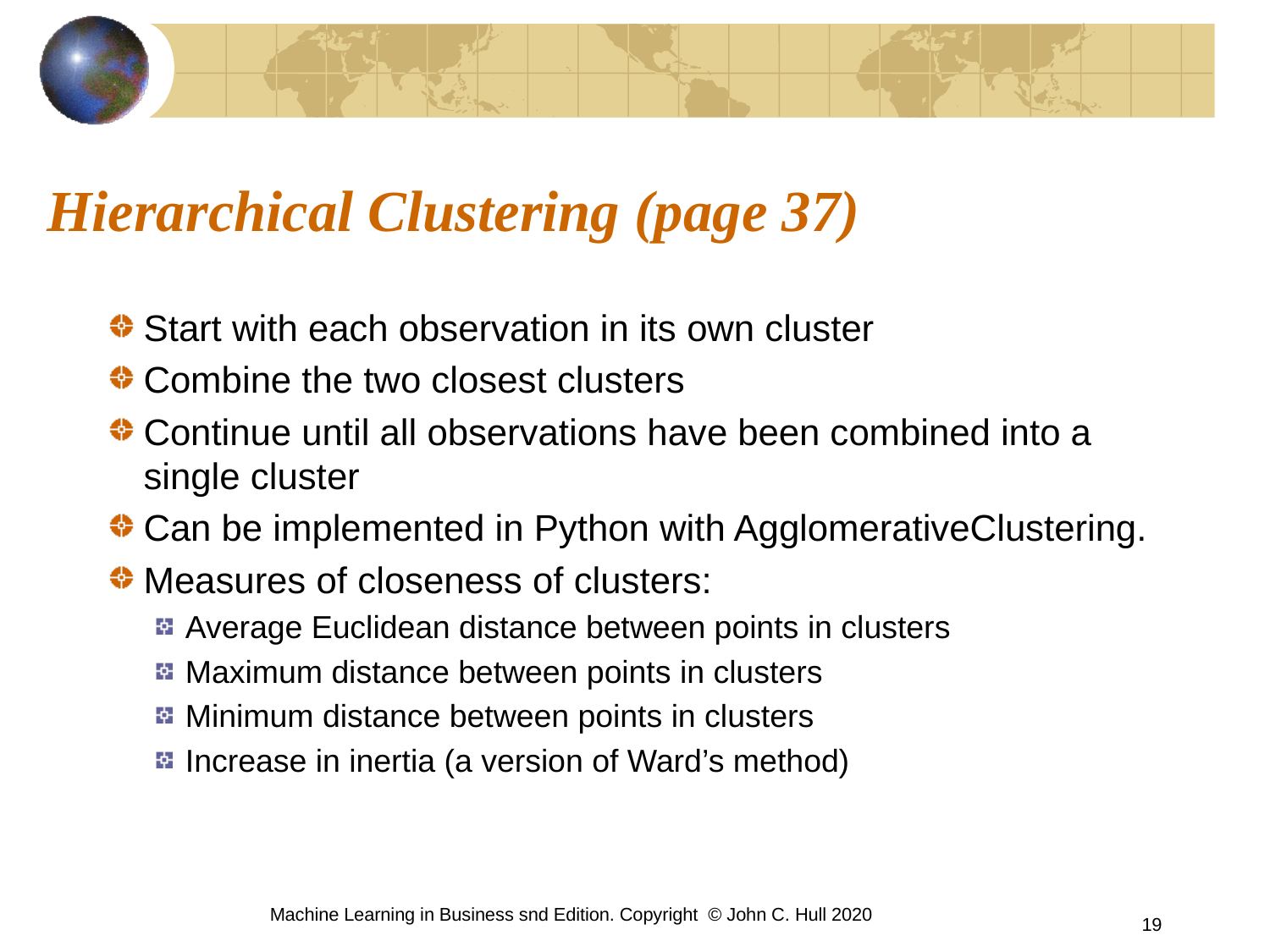

# Hierarchical Clustering (page 37)
Start with each observation in its own cluster
Combine the two closest clusters
Continue until all observations have been combined into a single cluster
Can be implemented in Python with AgglomerativeClustering.
Measures of closeness of clusters:
Average Euclidean distance between points in clusters
Maximum distance between points in clusters
Minimum distance between points in clusters
Increase in inertia (a version of Ward’s method)

Machine Learning in Business snd Edition. Copyright  © John C. Hull 2020
19